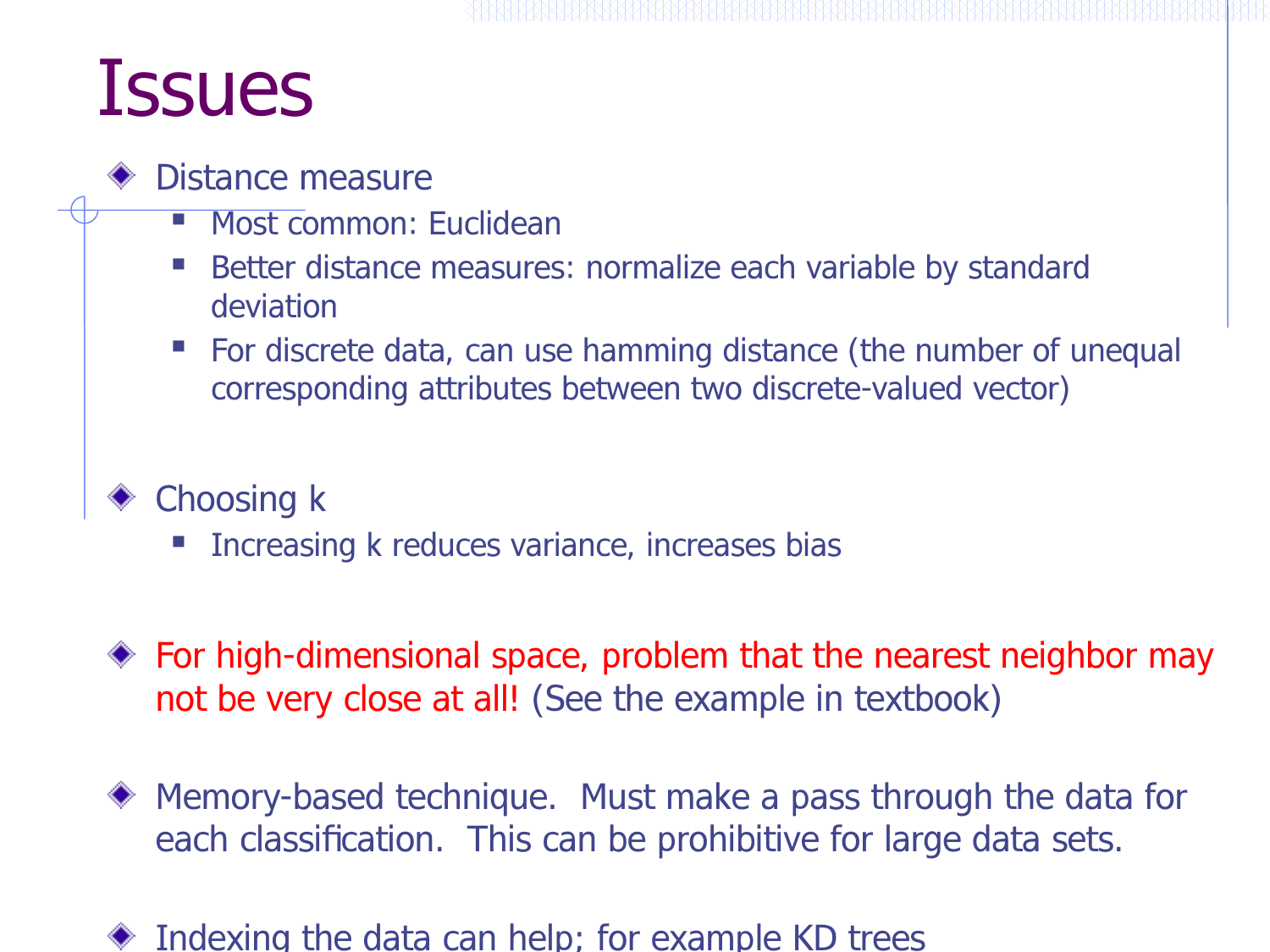

# Issues
Distance measure
Most common: Euclidean
Better distance measures: normalize each variable by standard deviation
For discrete data, can use hamming distance (the number of unequal corresponding attributes between two discrete-valued vector)

Choosing k
Increasing k reduces variance, increases bias

For high-dimensional space, problem that the nearest neighbor may not be very close at all! (See the example in textbook)

Memory-based technique.  Must make a pass through the data for each classification.  This can be prohibitive for large data sets.

Indexing the data can help; for example KD trees